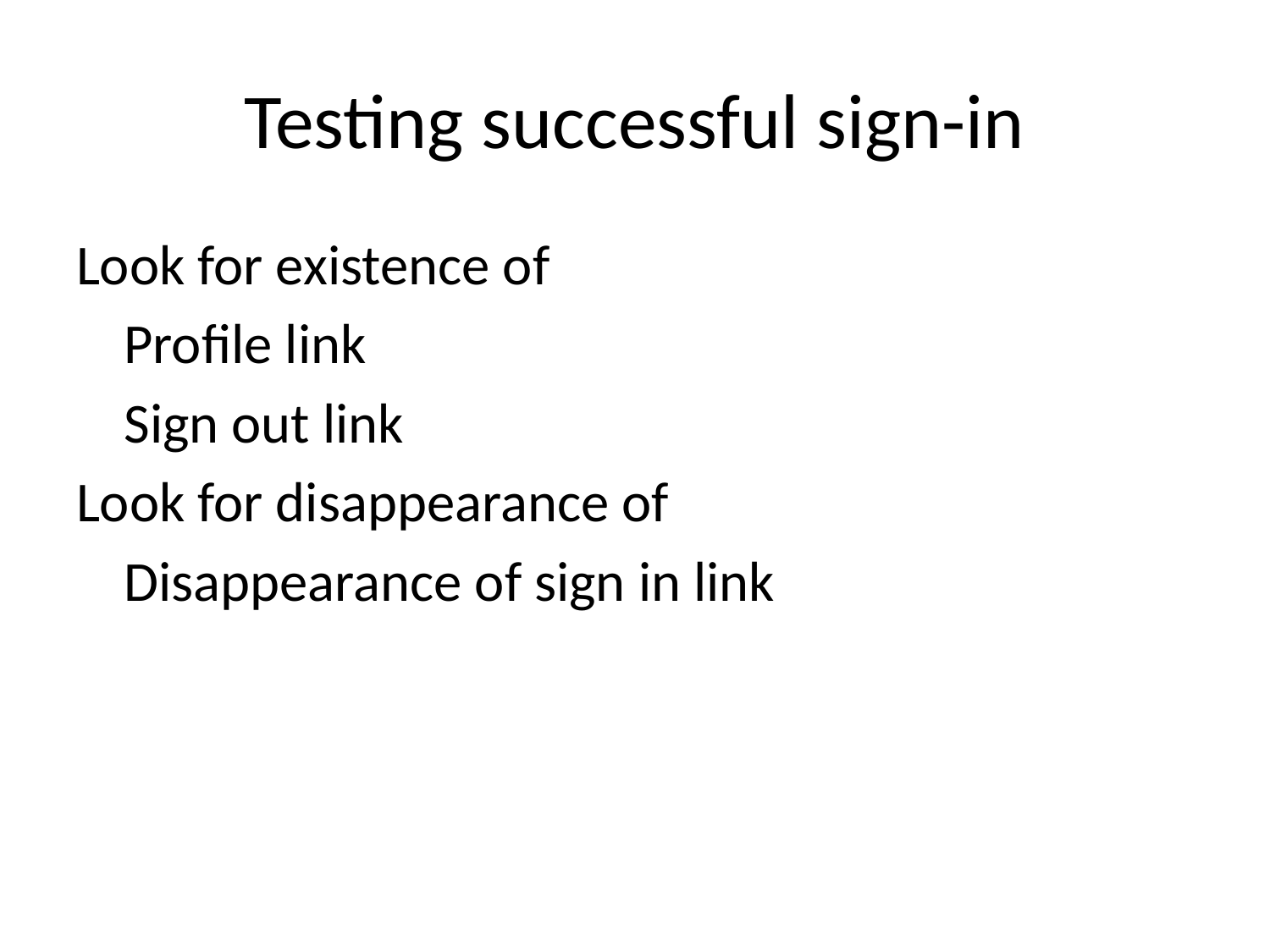

# Testing successful sign-in
Look for existence of
	Profile link
	Sign out link
Look for disappearance of
	Disappearance of sign in link